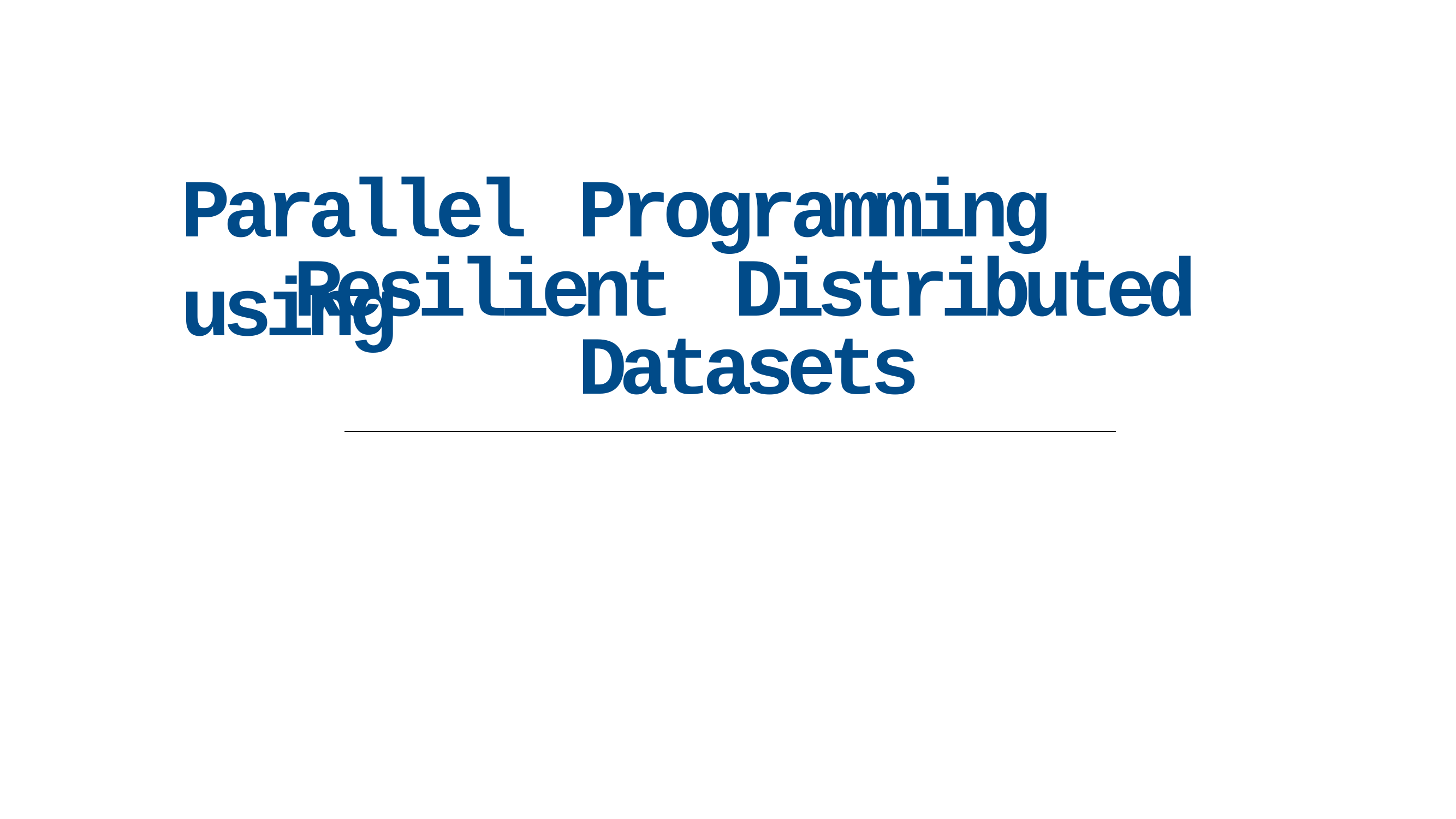

# Parallel Programming using
Resilient Distributed Datasets